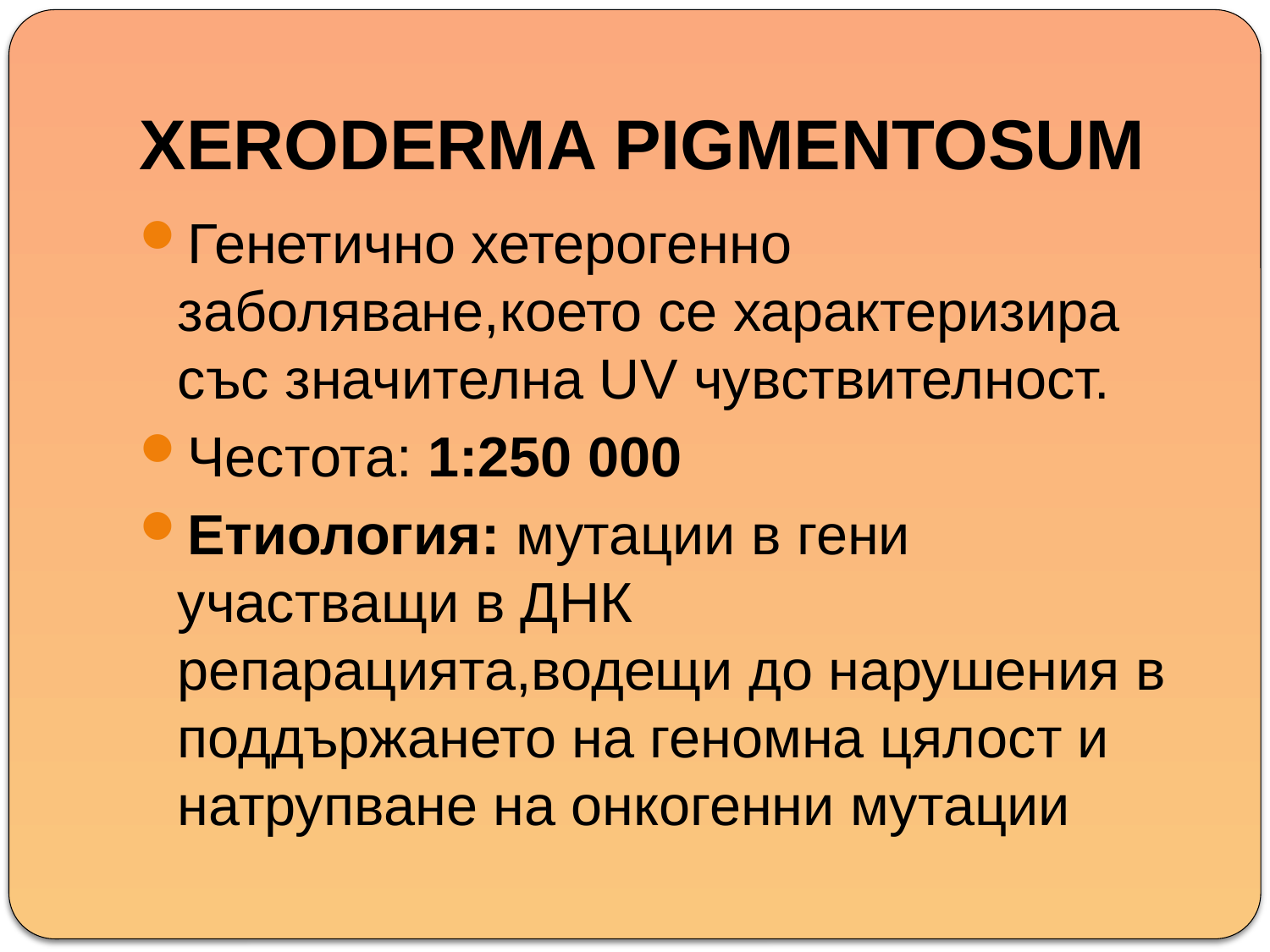

# XERODERMA PIGMENTOSUM
Генетично хетерогенно заболяване,което се характеризира със значителна UV чувствителност.
Честота: 1:250 000
Етиология: мутации в гени участващи в ДНК репарацията,водещи до нарушения в поддържането на геномна цялост и натрупване на онкогенни мутации